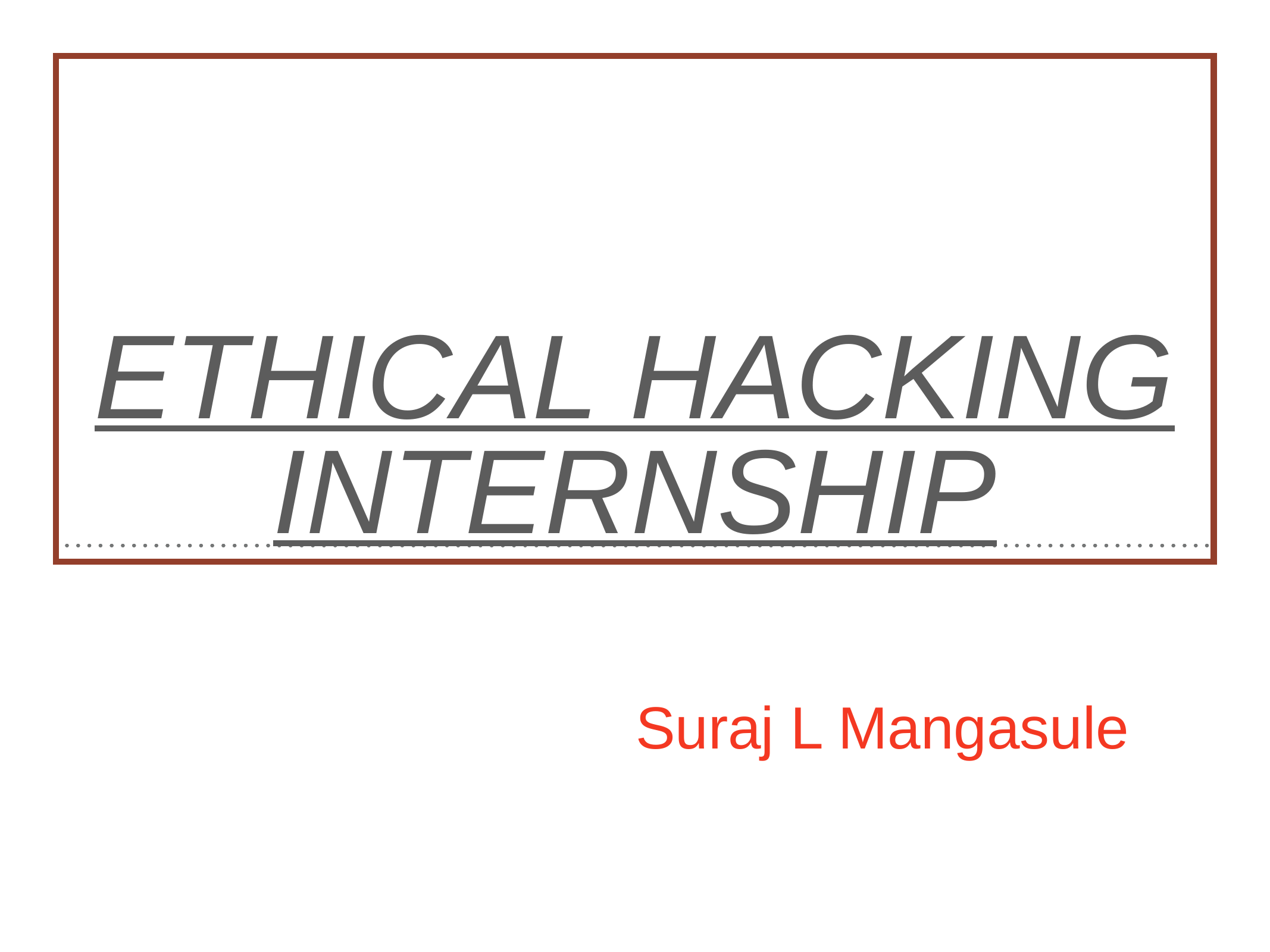

# Ethical hacking internship

                               Suraj L Mangasule